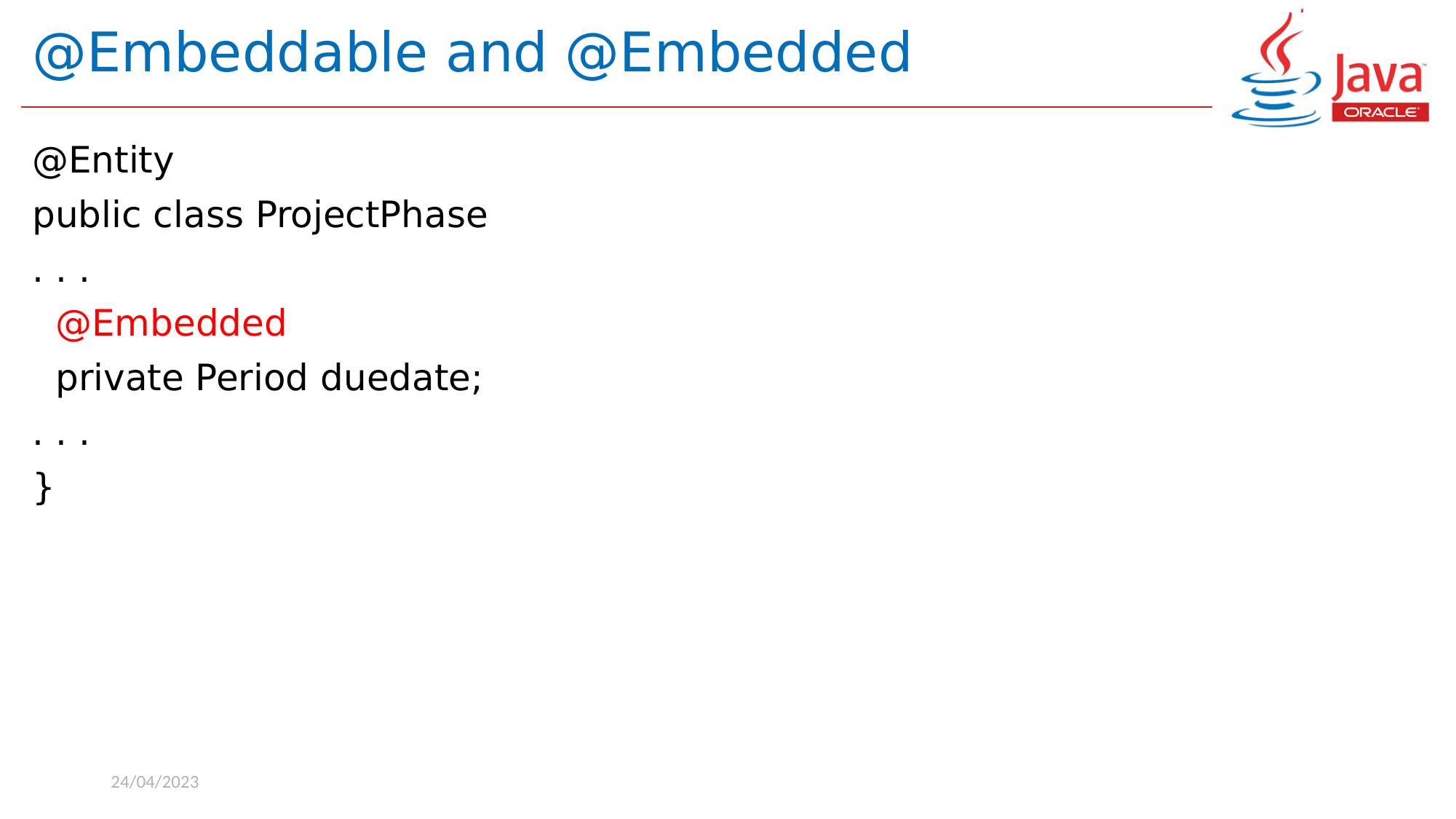

# @Embeddable and @Embedded
@Entity
public class ProjectPhase
. . .
  @Embedded
  private Period duedate;
. . .
}
24/04/2023